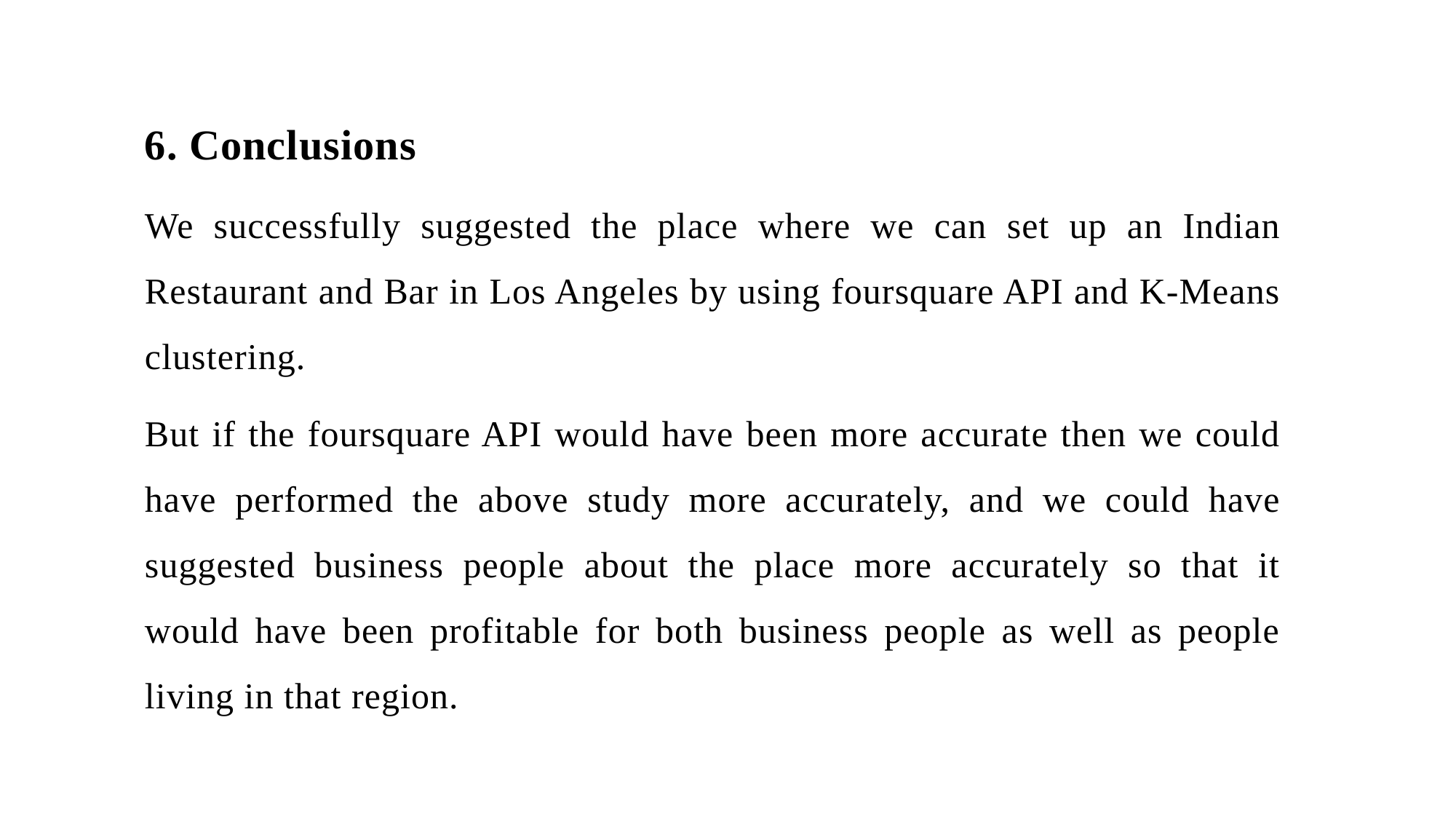

6. Conclusions
We successfully suggested the place where we can set up an Indian Restaurant and Bar in Los Angeles by using foursquare API and K-Means clustering.
But if the foursquare API would have been more accurate then we could have performed the above study more accurately, and we could have suggested business people about the place more accurately so that it would have been profitable for both business people as well as people living in that region.